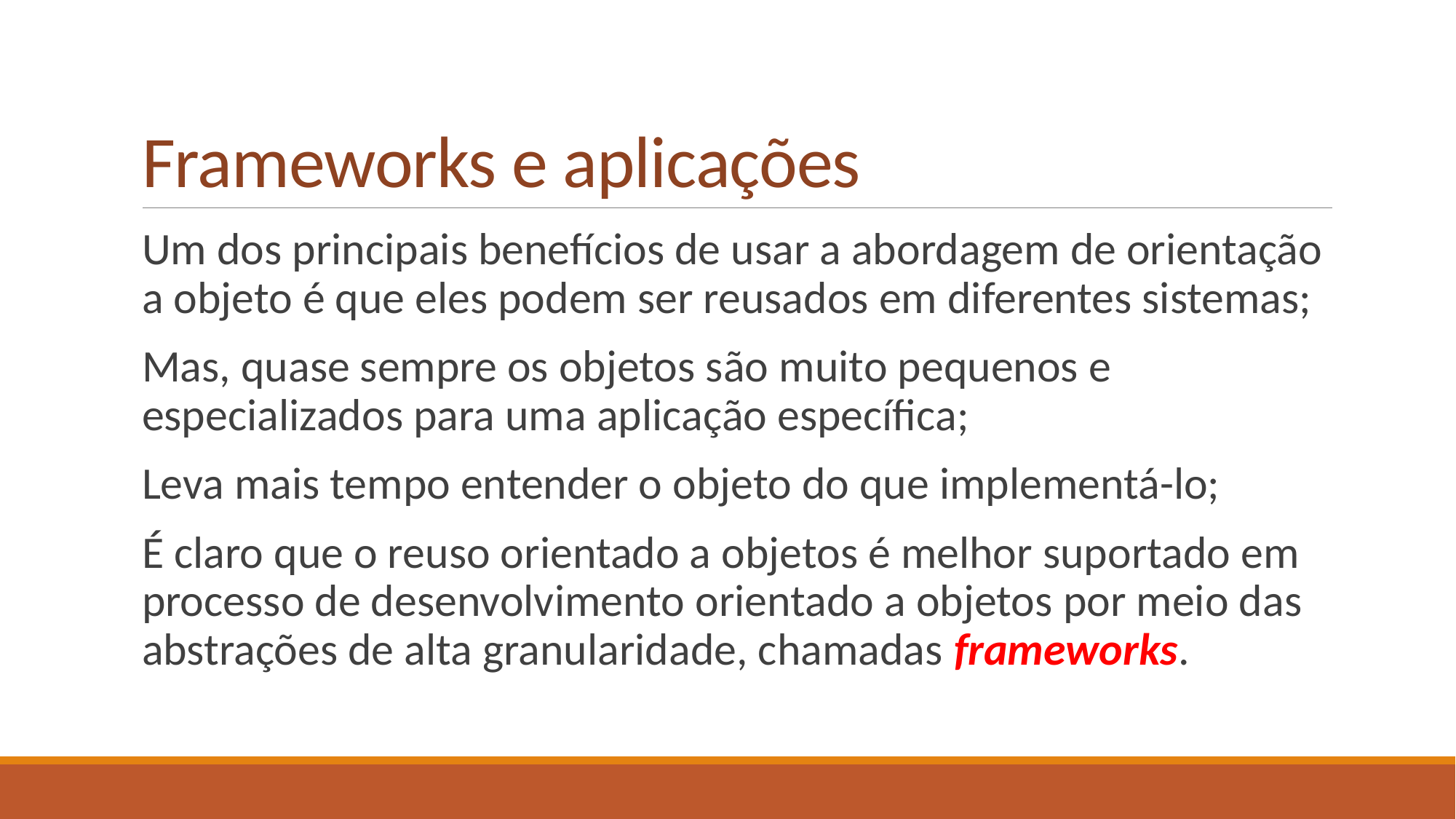

# Frameworks e aplicações
Um dos principais benefícios de usar a abordagem de orientação a objeto é que eles podem ser reusados em diferentes sistemas;
Mas, quase sempre os objetos são muito pequenos e especializados para uma aplicação específica;
Leva mais tempo entender o objeto do que implementá-lo;
É claro que o reuso orientado a objetos é melhor suportado em processo de desenvolvimento orientado a objetos por meio das abstrações de alta granularidade, chamadas frameworks.